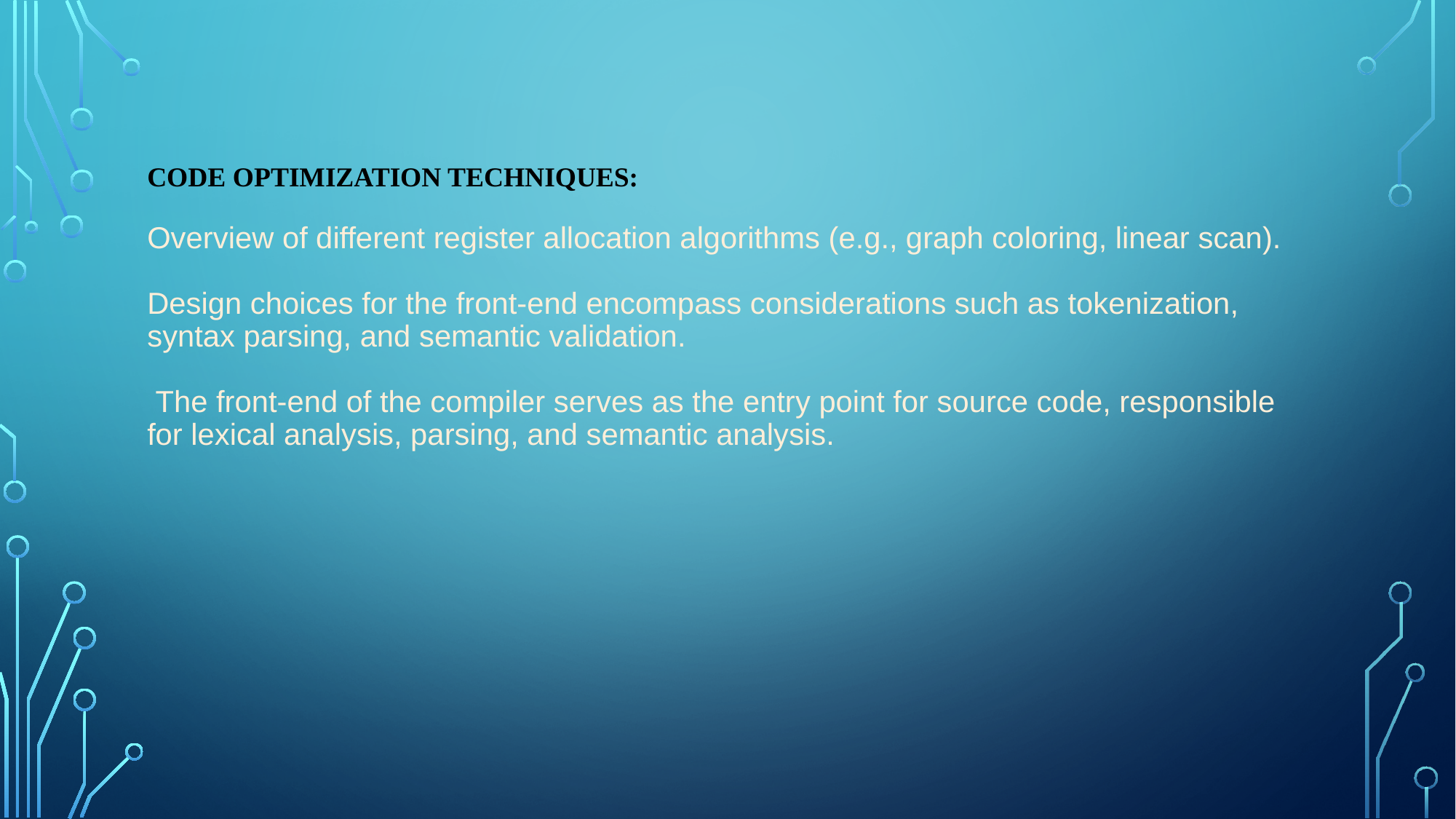

# Code optimization techniques: Overview of different register allocation algorithms (e.g., graph coloring, linear scan). Design choices for the front-end encompass considerations such as tokenization, syntax parsing, and semantic validation.  The front-end of the compiler serves as the entry point for source code, responsible for lexical analysis, parsing, and semantic analysis.